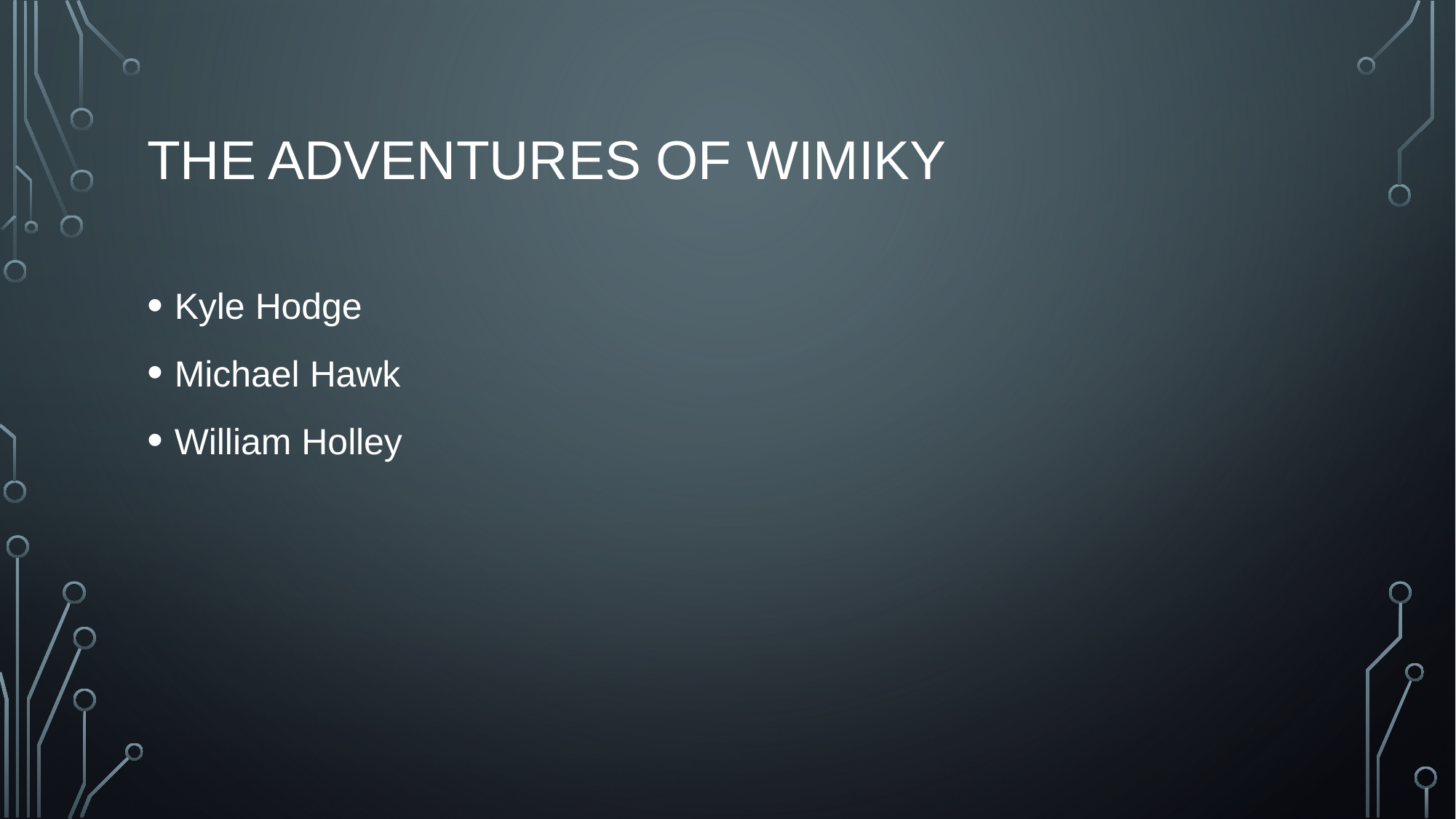

# The adventures of Wimiky
Kyle Hodge
Michael Hawk
William Holley